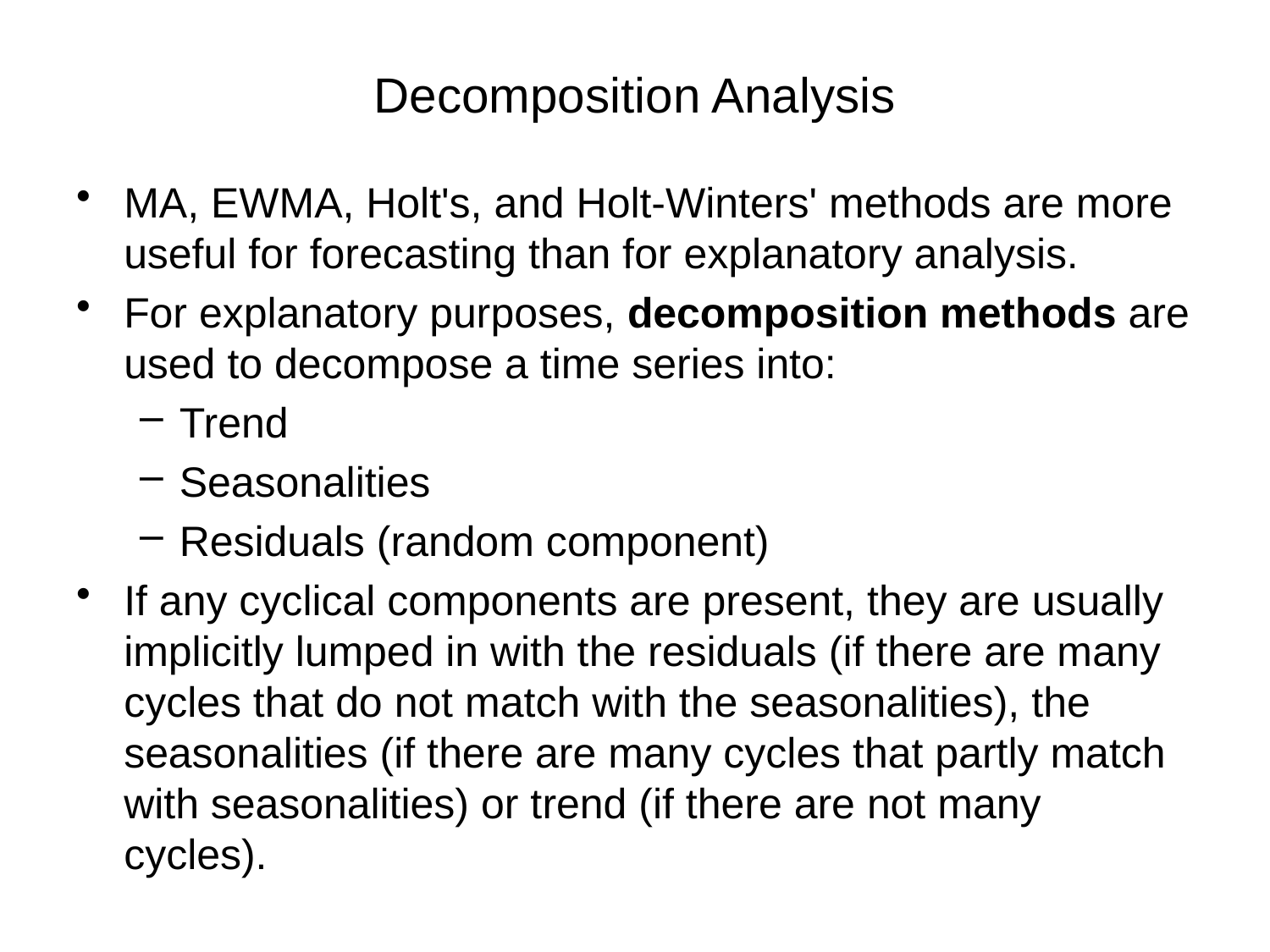

# Decomposition Analysis
MA, EWMA, Holt's, and Holt-Winters' methods are more useful for forecasting than for explanatory analysis.
For explanatory purposes, decomposition methods are used to decompose a time series into:
Trend
Seasonalities
Residuals (random component)
If any cyclical components are present, they are usually implicitly lumped in with the residuals (if there are many cycles that do not match with the seasonalities), the seasonalities (if there are many cycles that partly match with seasonalities) or trend (if there are not many cycles).